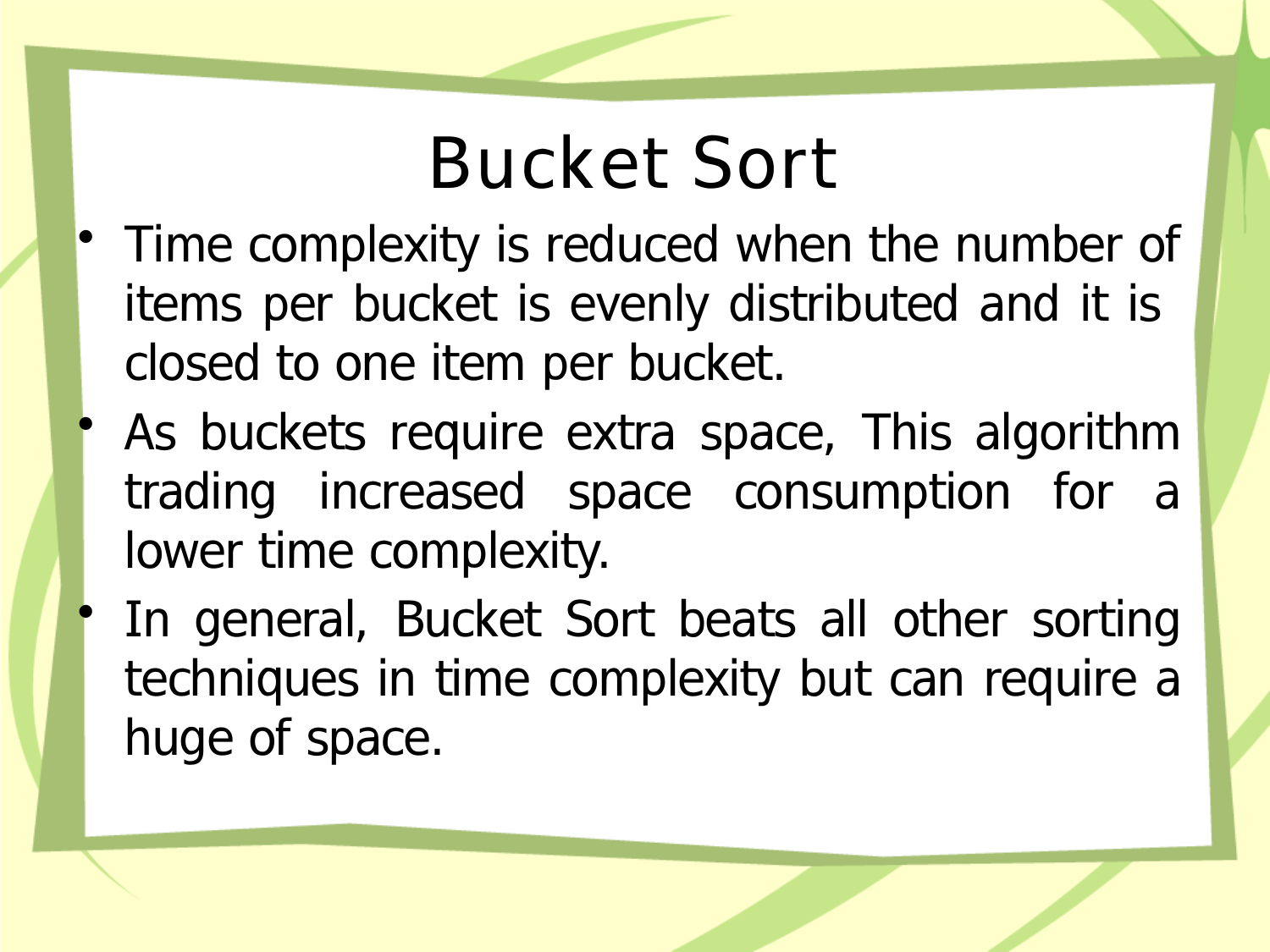

# Bucket Sort
Time complexity is reduced when the number of items per bucket is evenly distributed and it is  closed to one item per bucket.
As buckets require extra space, This algorithm trading increased space consumption for a lower time complexity.
In general, Bucket Sort beats all other sorting techniques in time complexity but can require a huge of space.